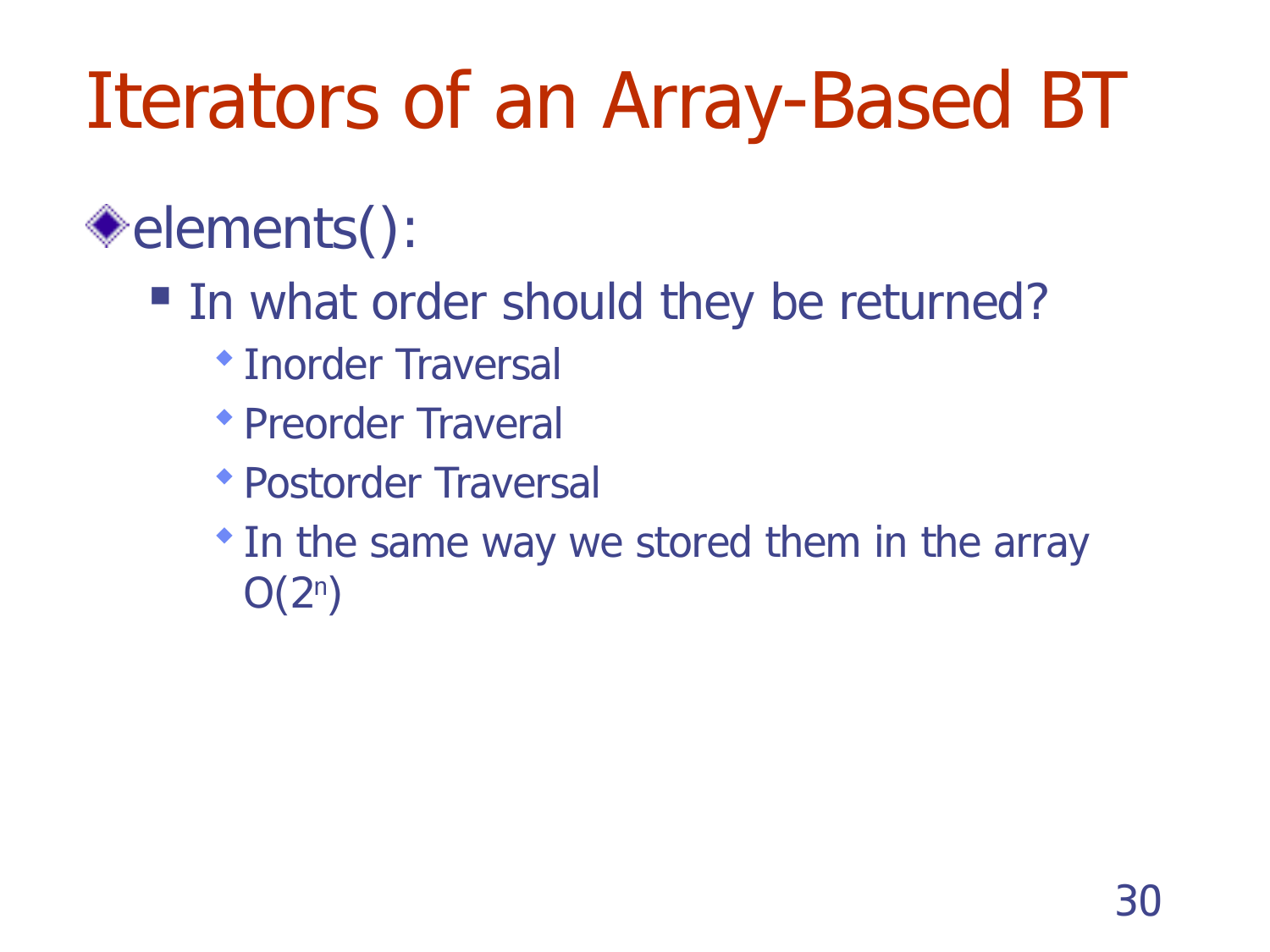

# Iterators of an Array-Based BT
elements():
In what order should they be returned?
Inorder Traversal
Preorder Traveral
Postorder Traversal
In the same way we stored them in the array  O(2n)

30